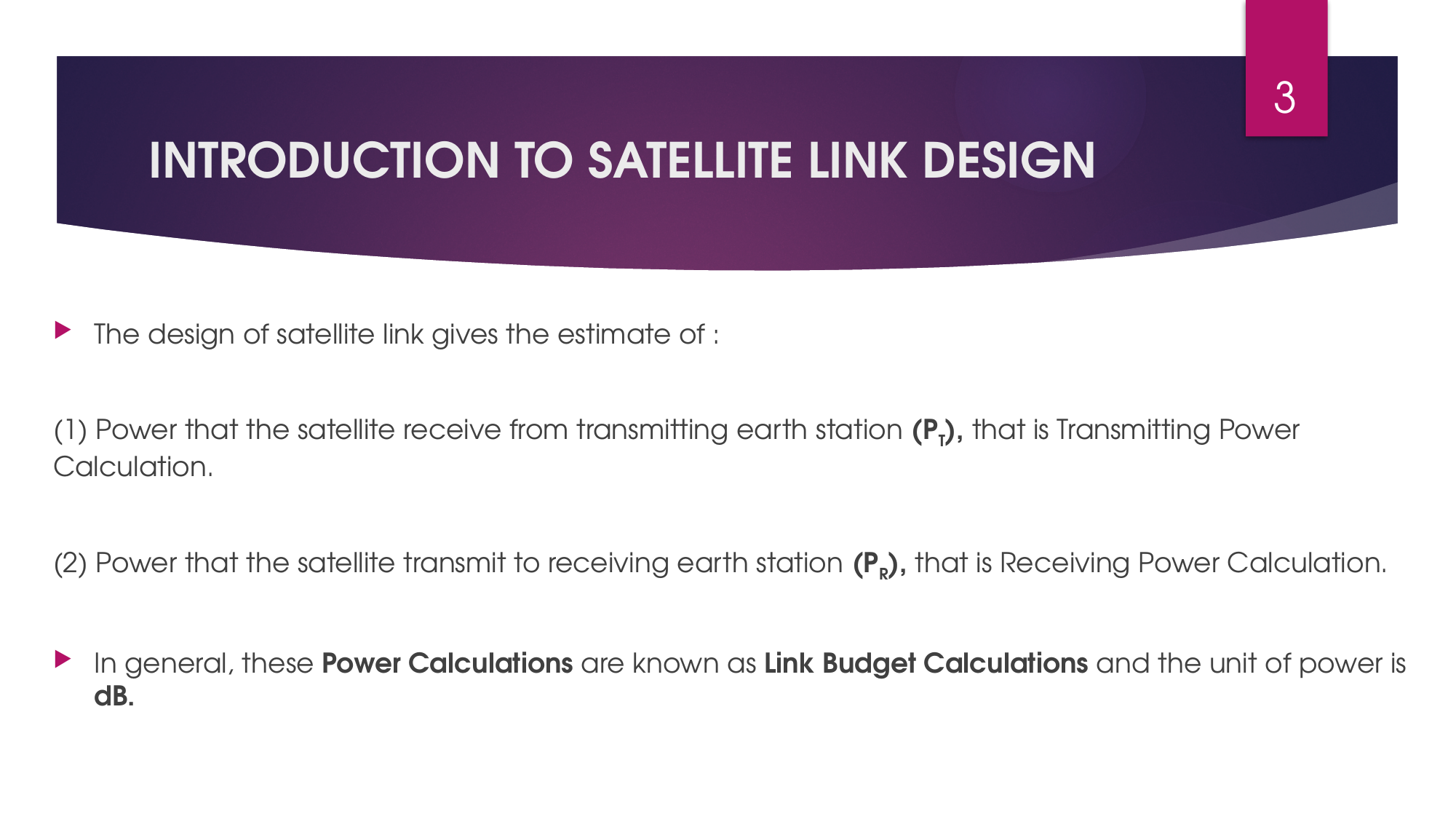

3
# INTRODUCTION TO SATELLITE LINK DESIGN
The design of satellite link gives the estimate of :

(1) Power that the satellite receive from transmitting earth station (PT), that is Transmitting Power Calculation.

(2) Power that the satellite transmit to receiving earth station (PR), that is Receiving Power Calculation.

In general, these Power Calculations are known as Link Budget Calculations and the unit of power is dB.